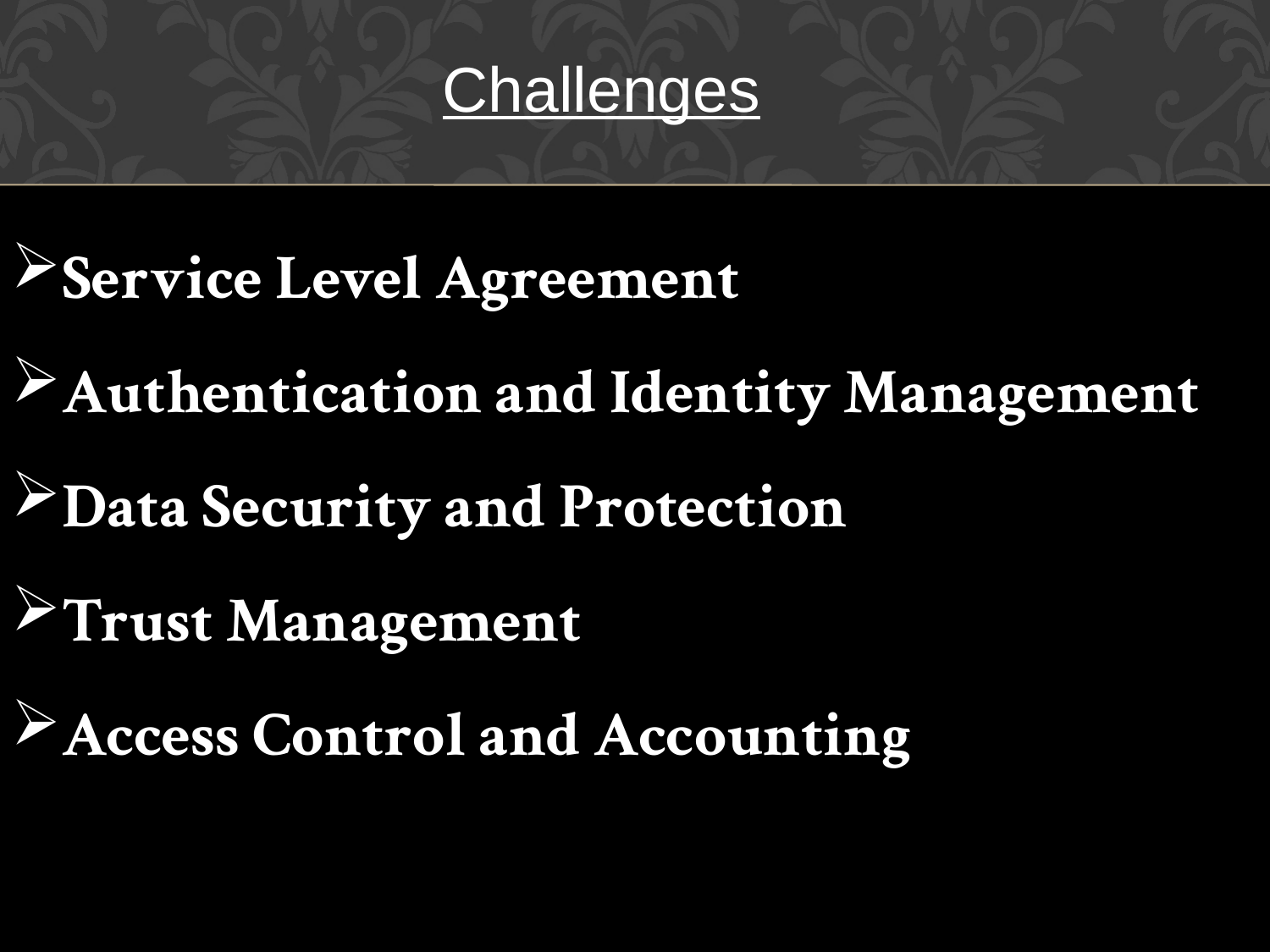

Challenges
Service Level Agreement
Authentication and Identity Management
Data Security and Protection
Trust Management
Access Control and Accounting